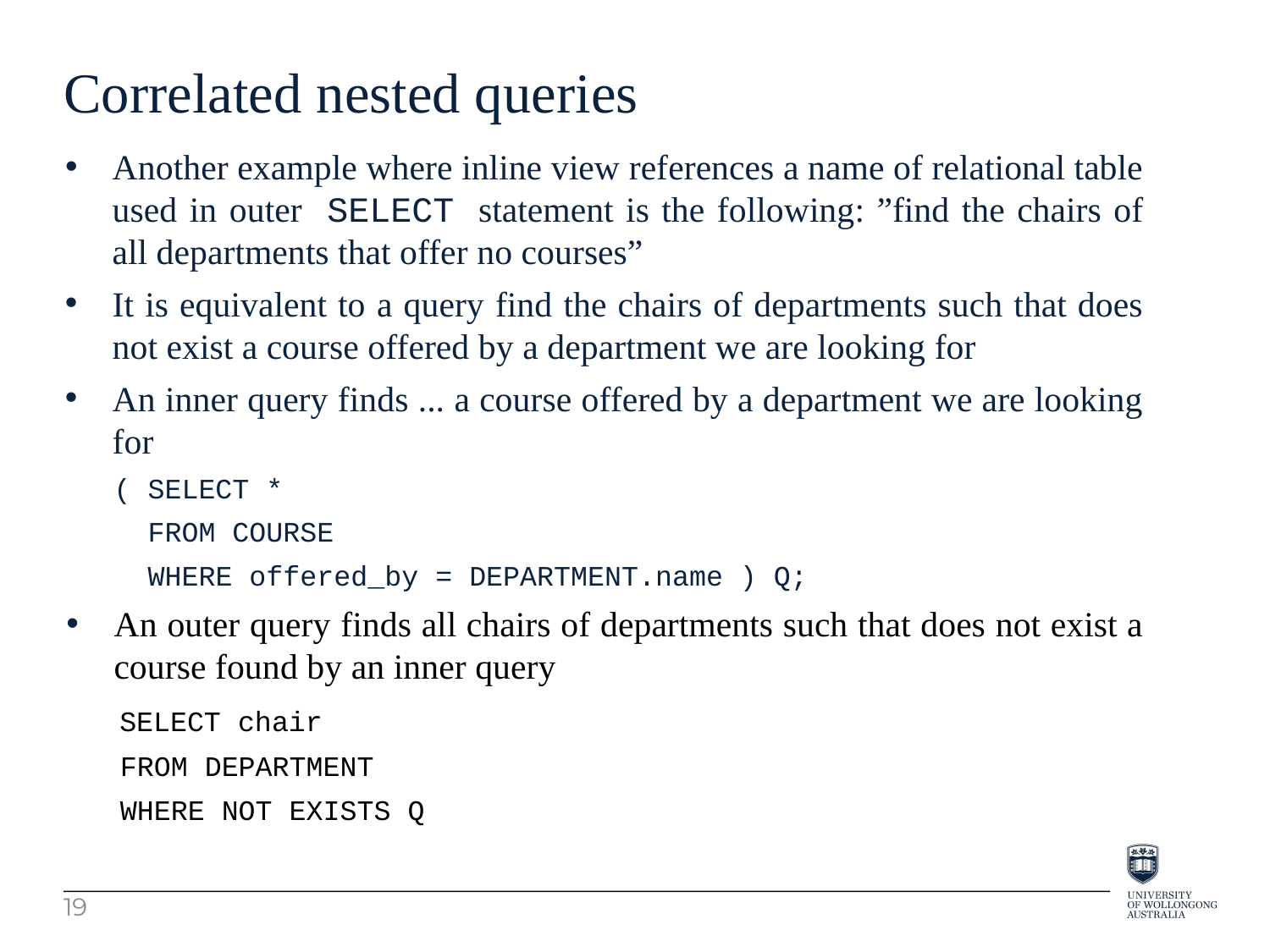

Correlated nested queries
Another example where inline view references a name of relational table used in outer  SELECT statement is the following: ”find the chairs of all departments that offer no courses”
It is equivalent to a query find the chairs of departments such that does not exist a course offered by a department we are looking for
An inner query finds ... a course offered by a department we are looking for
( SELECT *
  FROM COURSE
  WHERE offered_by = DEPARTMENT.name ) Q;
An outer query finds all chairs of departments such that does not exist a course found by an inner query
      SELECT chair
FROM DEPARTMENT
WHERE NOT EXISTS Q
19